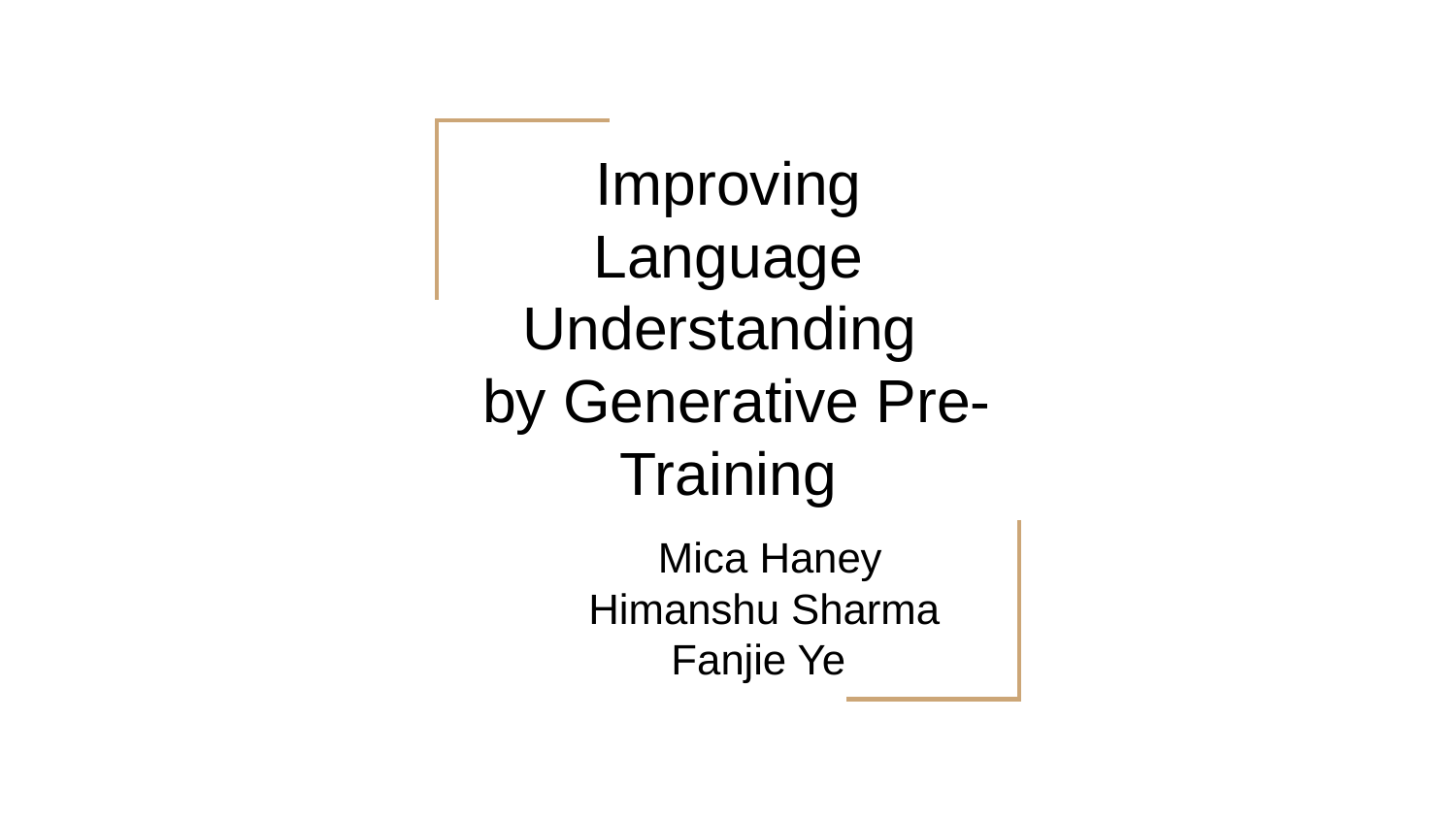

# Improving Language Understanding
 by Generative Pre-Training
       Mica Haney
      Himanshu Sharma
     Fanjie Ye